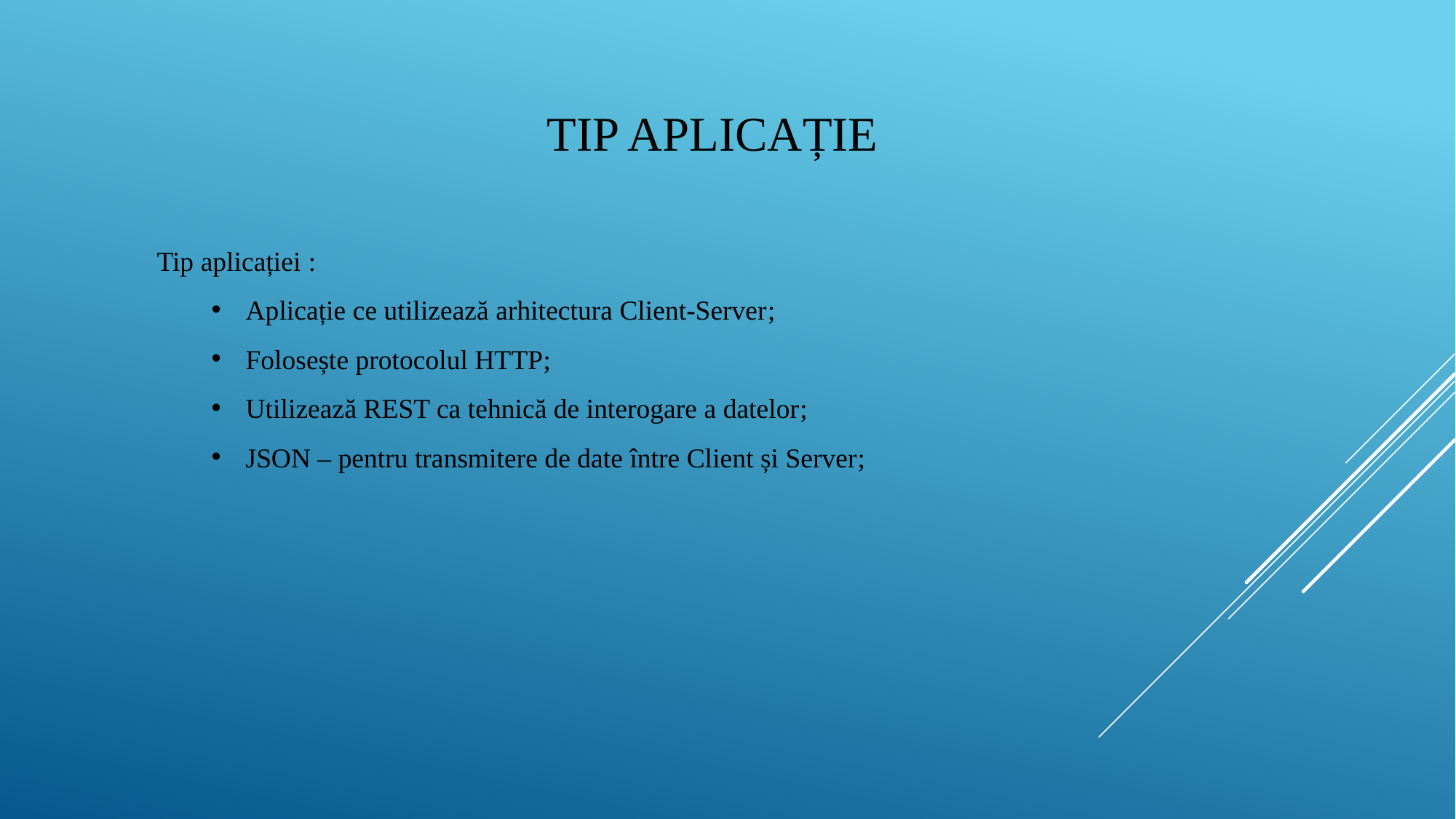

# TIP APLICAȚIE
Tip aplicației :
Aplicație ce utilizează arhitectura Client-Server;
Folosește protocolul HTTP;
Utilizează REST ca tehnică de interogare a datelor;
JSON – pentru transmitere de date între Client și Server;